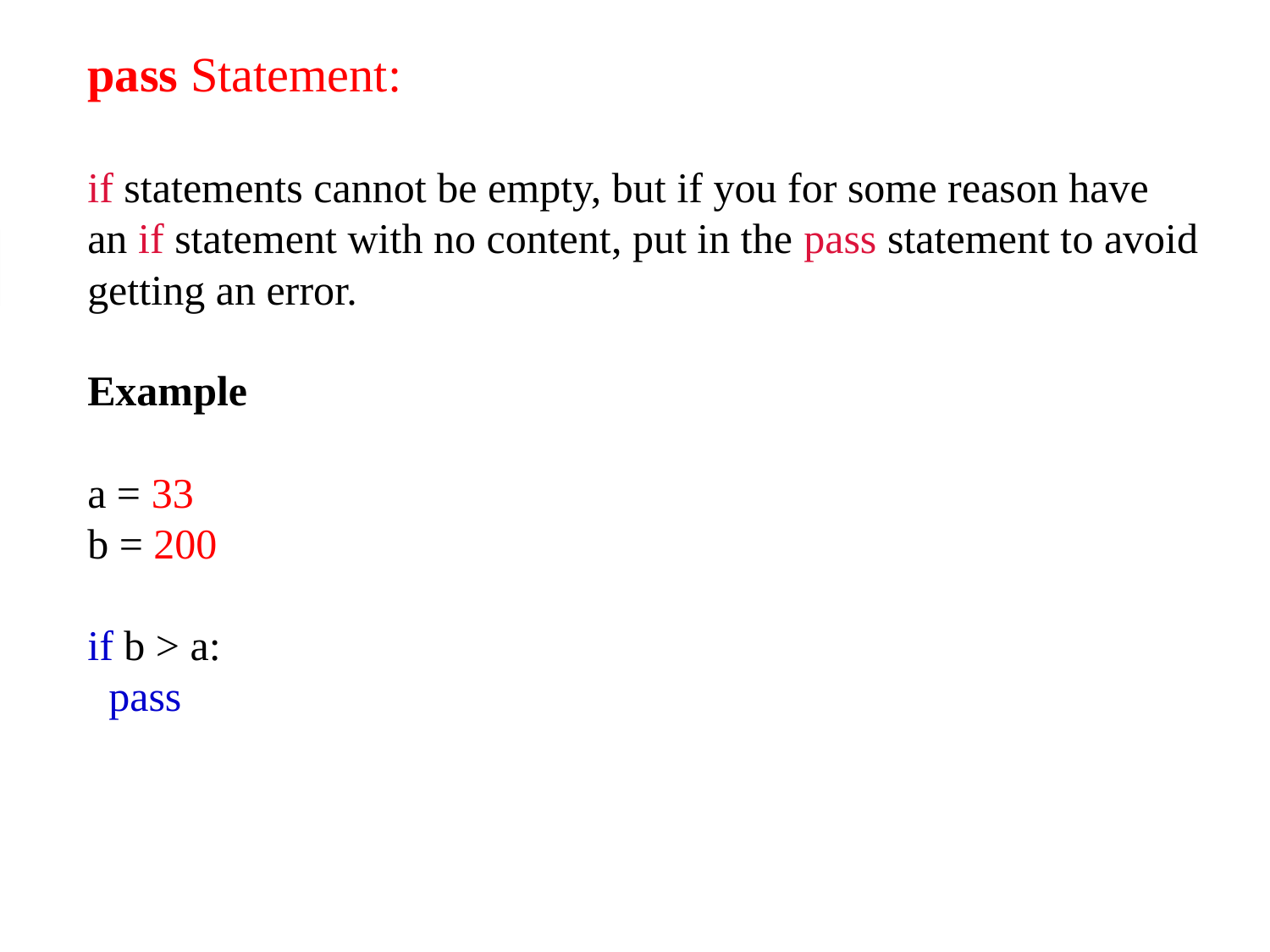

pass Statement:

if statements cannot be empty, but if you for some reason have an if statement with no content, put in the pass statement to avoid getting an error.

Example

a = 33
b = 200
if b > a:
  pass